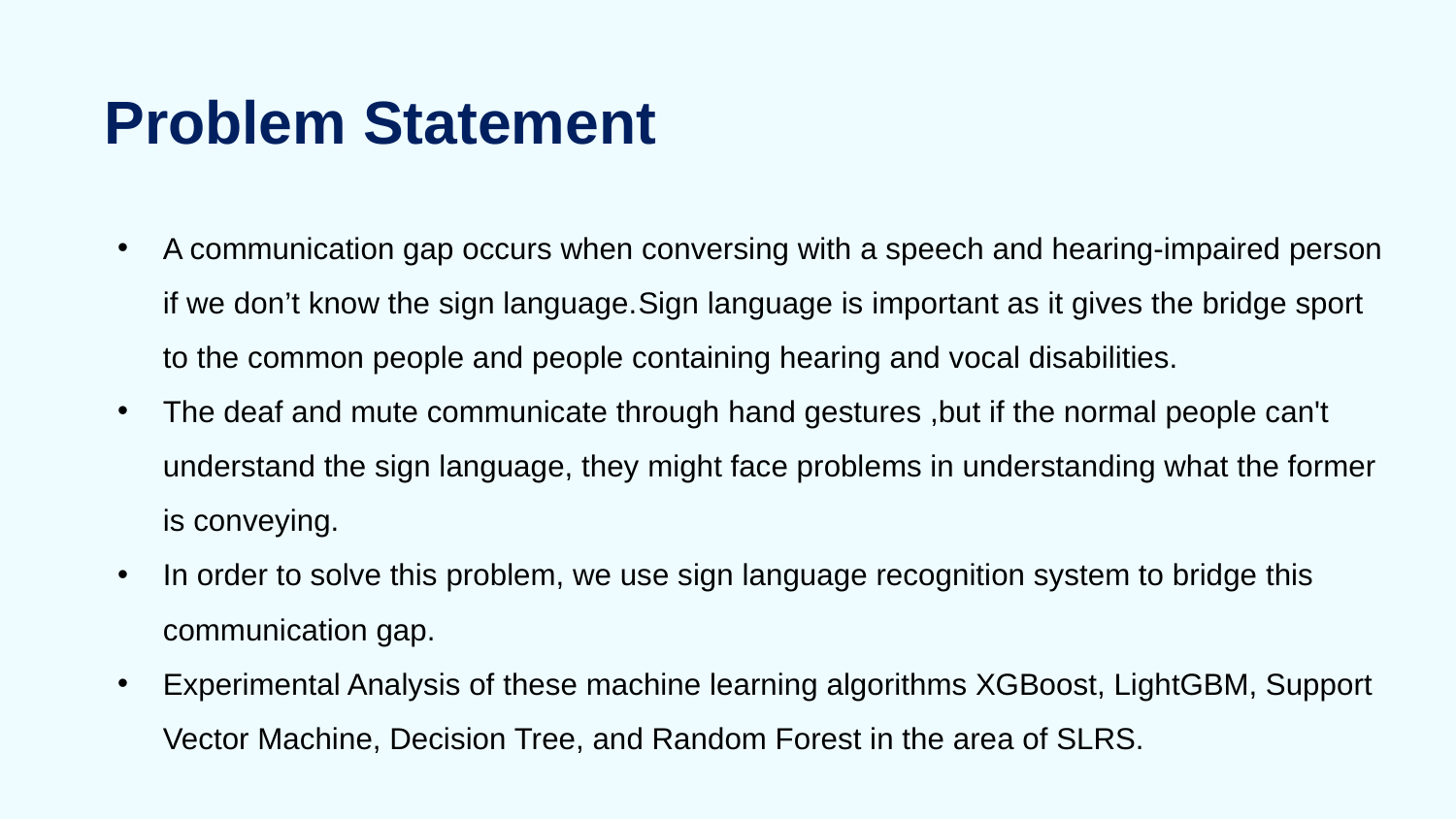

Problem Statement

A communication gap occurs when conversing with a speech and hearing-impaired person if we don’t know the sign language.Sign language is important as it gives the bridge sport to the common people and people containing hearing and vocal disabilities.
The deaf and mute communicate through hand gestures ,but if the normal people can't understand the sign language, they might face problems in understanding what the former is conveying.
In order to solve this problem, we use sign language recognition system to bridge this communication gap.
Experimental Analysis of these machine learning algorithms XGBoost, LightGBM, Support Vector Machine, Decision Tree, and Random Forest in the area of SLRS.